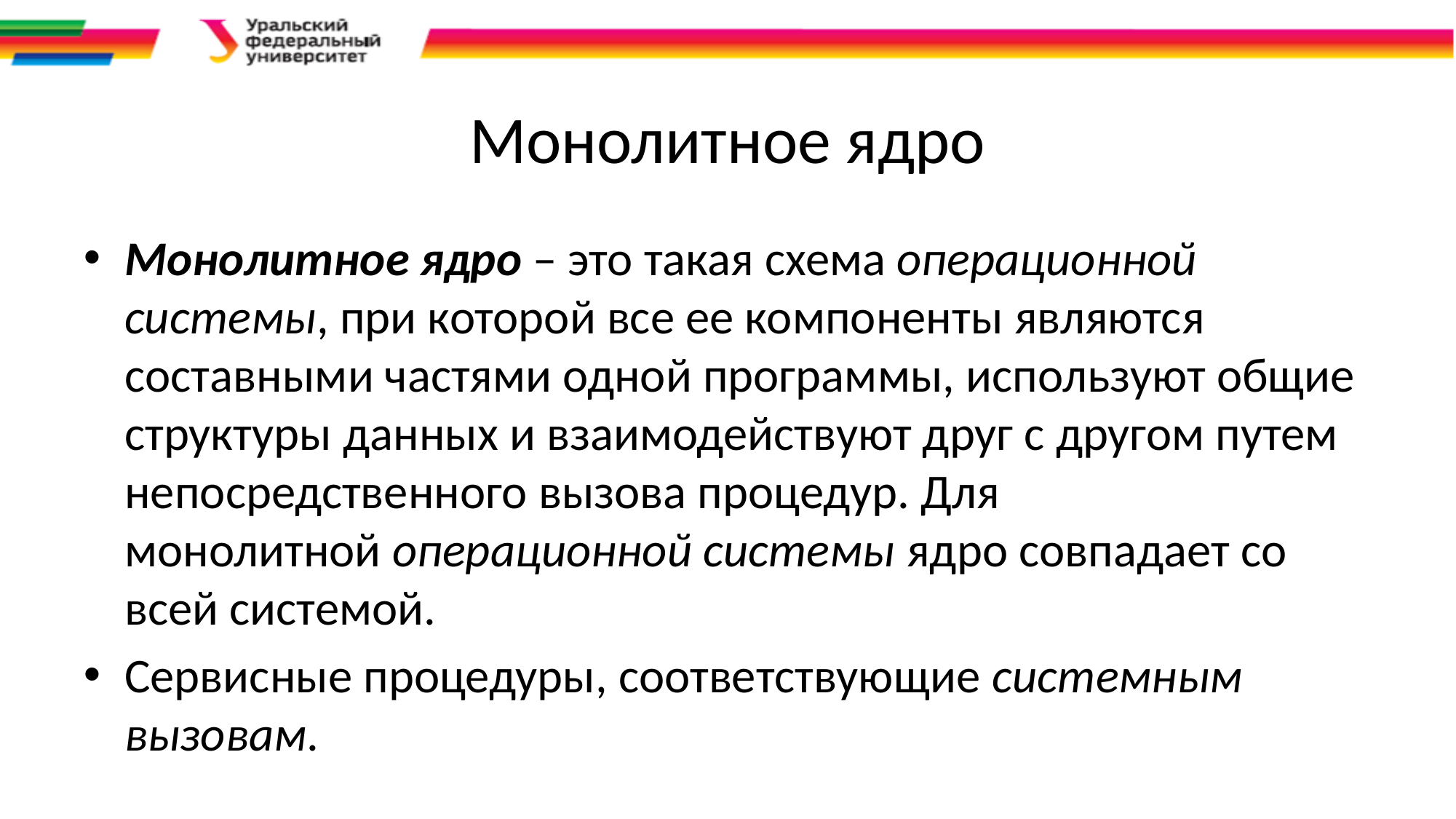

# Монолитное ядро
Монолитное ядро – это такая схема операционной системы, при которой все ее компоненты являются составными частями одной программы, используют общие структуры данных и взаимодействуют друг с другом путем непосредственного вызова процедур. Для монолитной операционной системы ядро совпадает со всей системой.
Сервисные процедуры, соответствующие системным вызовам.